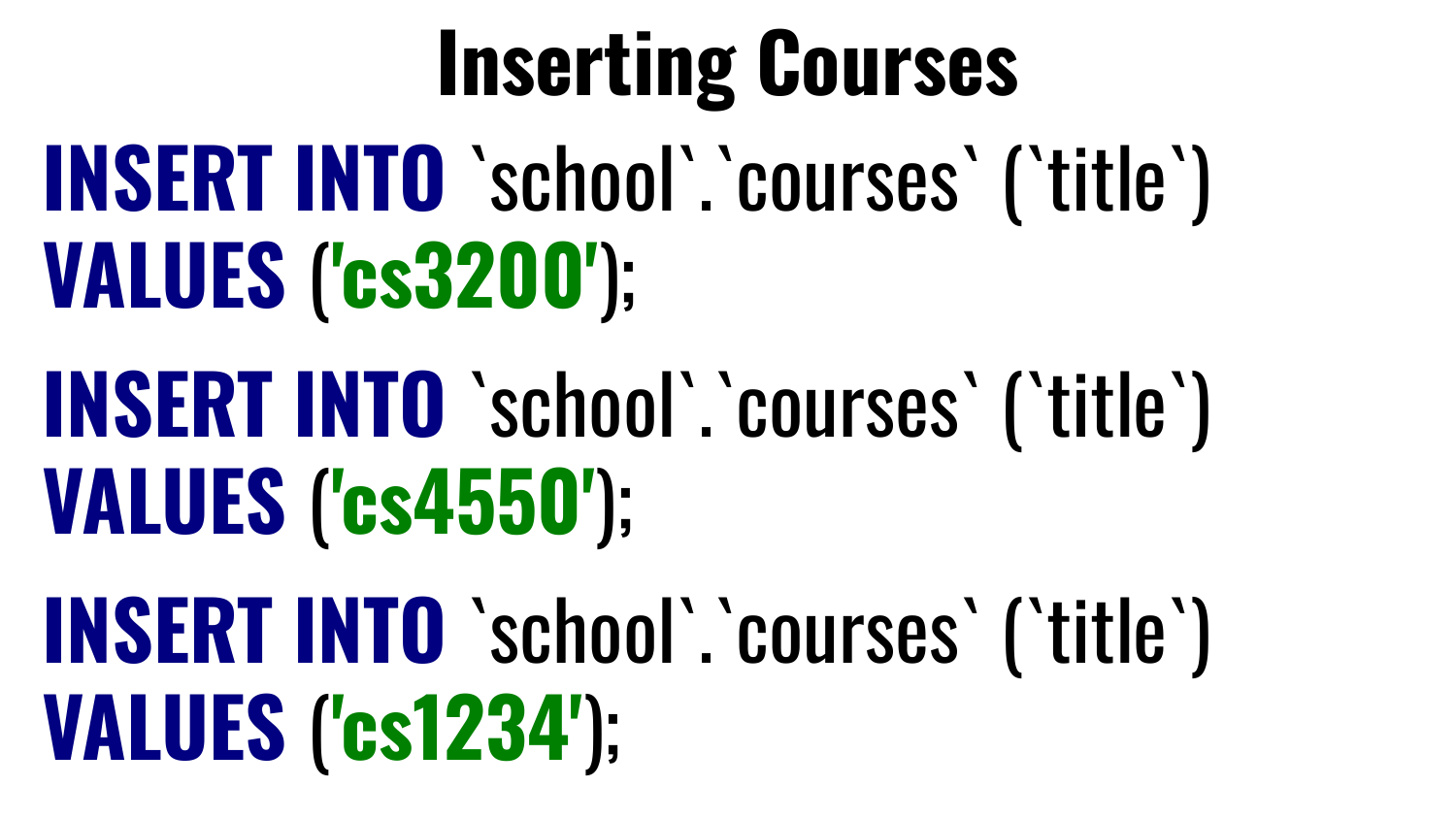

# Inserting Courses
INSERT INTO `school`.`courses` (`title`) VALUES ('cs3200');
INSERT INTO `school`.`courses` (`title`) VALUES ('cs4550');
INSERT INTO `school`.`courses` (`title`) VALUES ('cs1234');